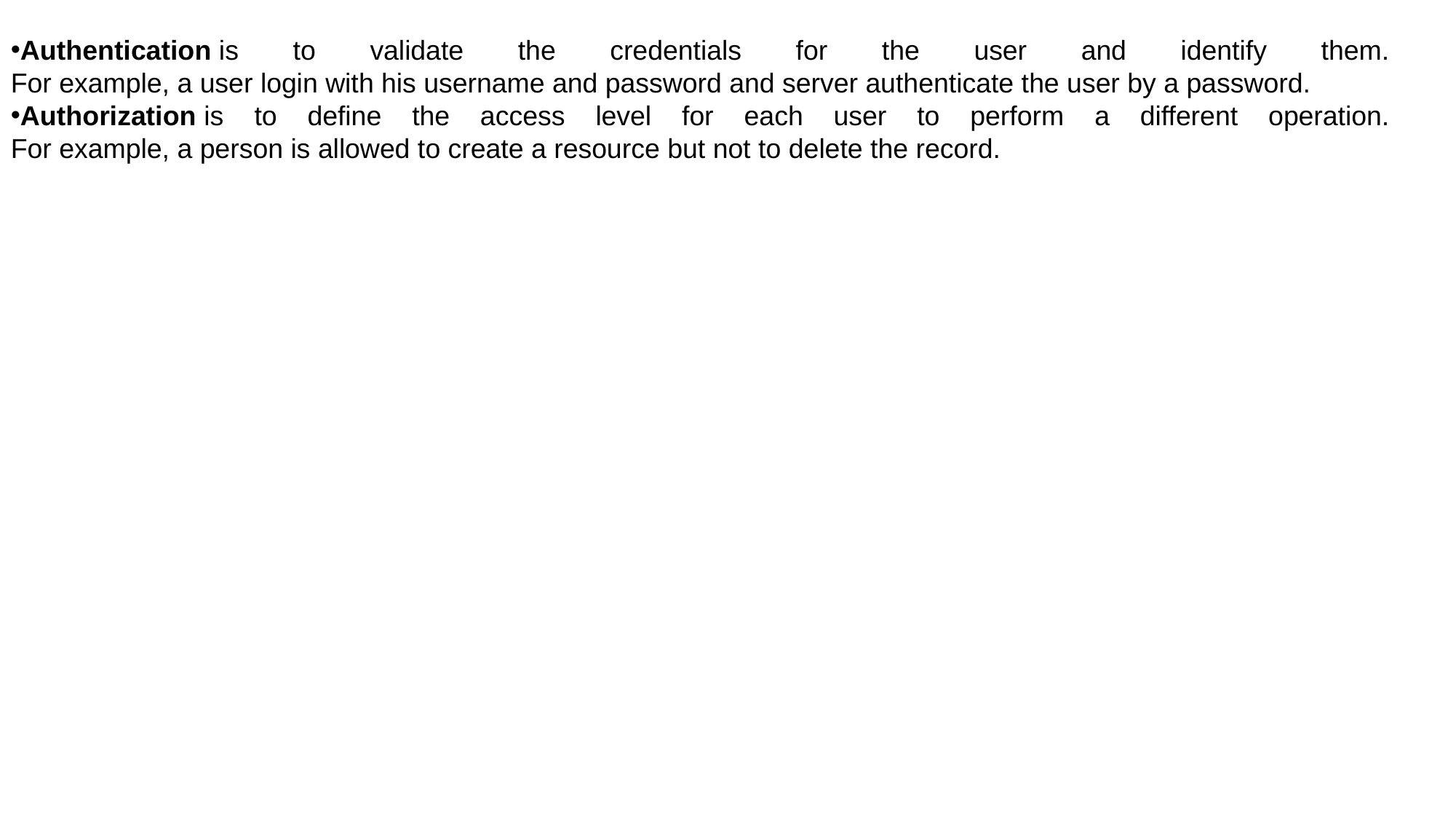

Authentication is to validate the credentials for the user and identify them.
For example, a user login with his username and password and server authenticate the user by a password.
Authorization is to define the access level for each user to perform a different operation.
For example, a person is allowed to create a resource but not to delete the record.